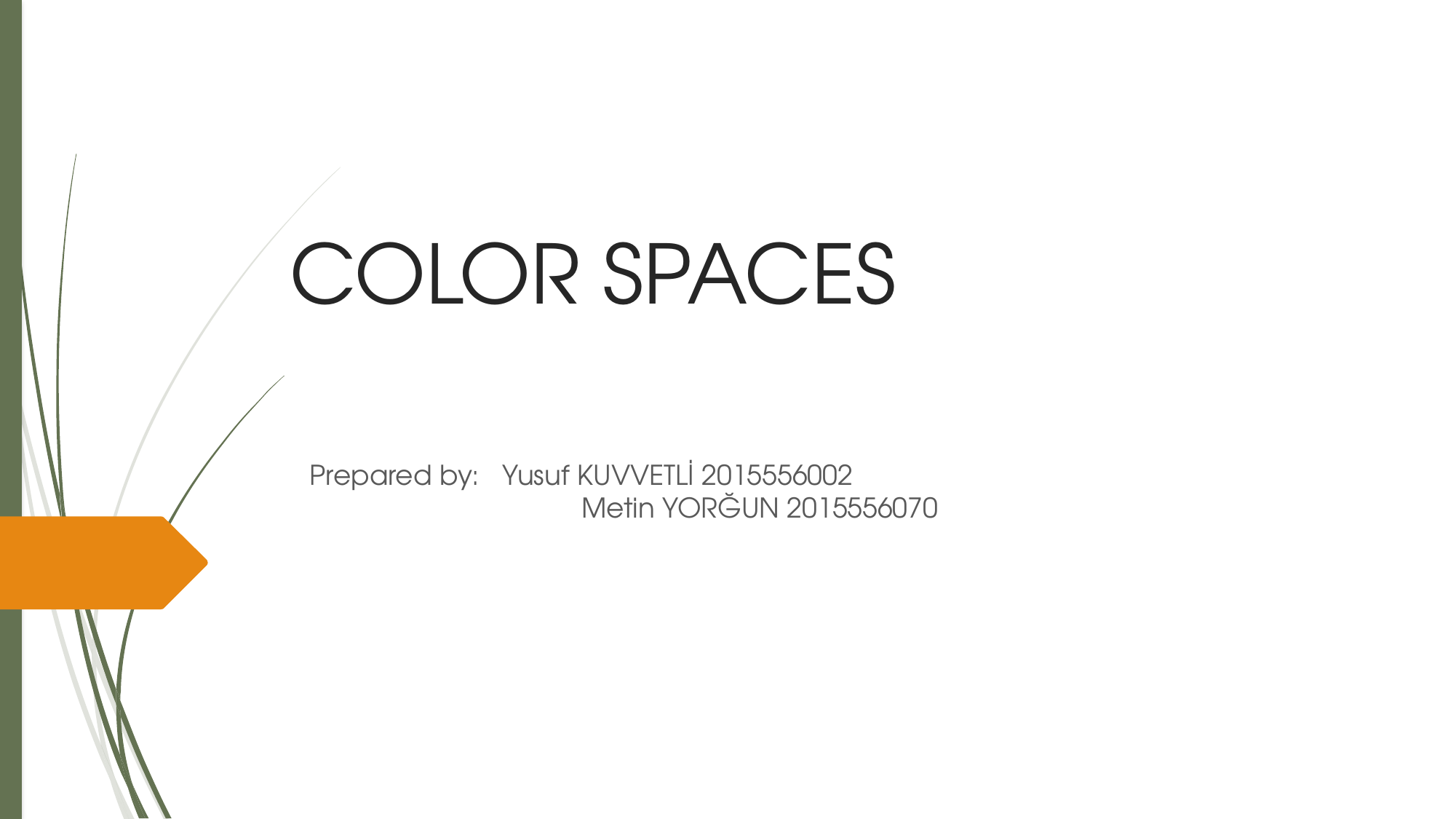

# COLOR SPACES
Prepared by:   Yusuf KUVVETLİ 2015556002
		       Metin YORĞUN 2015556070